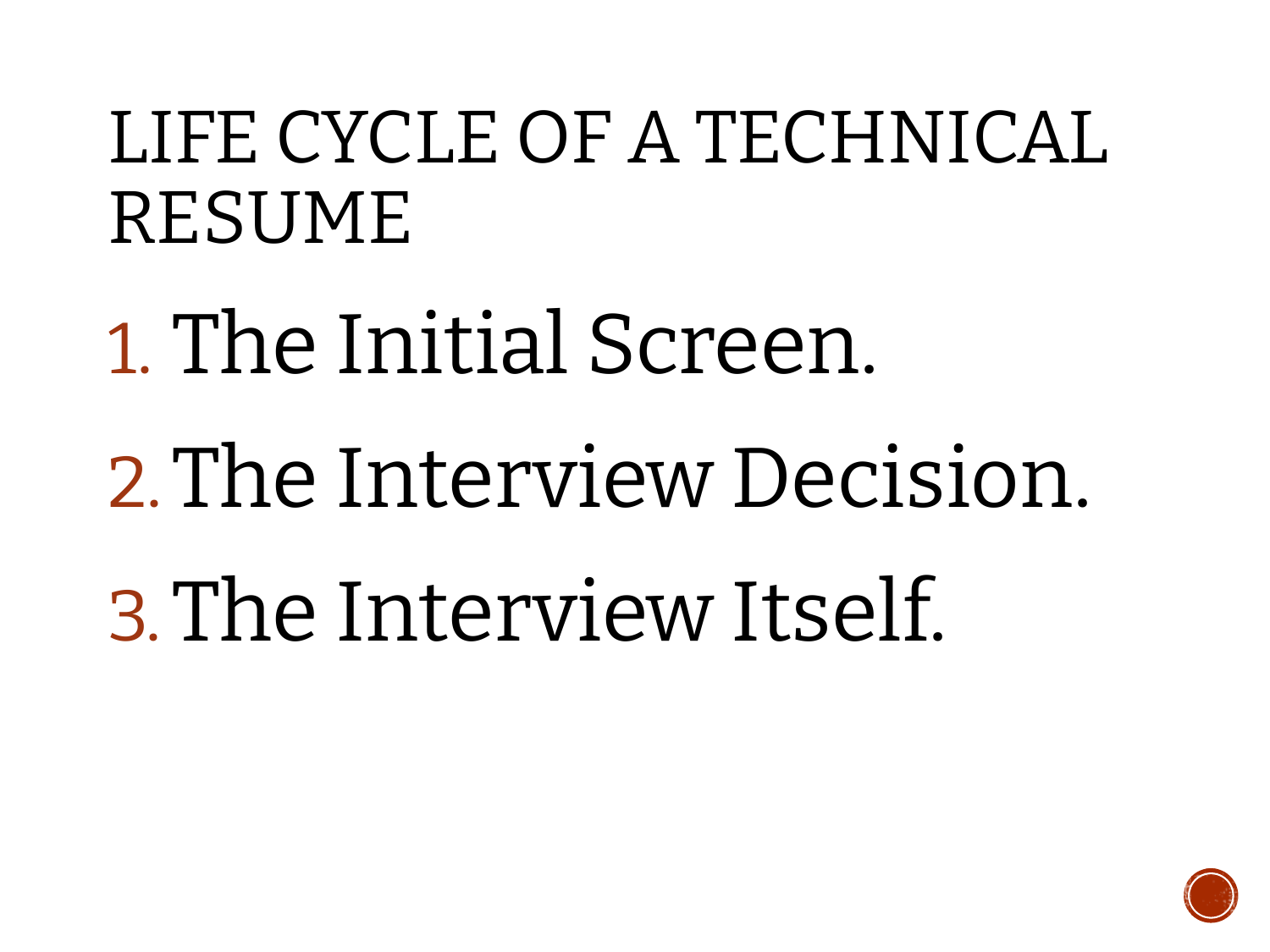

# Life Cycle of a technical resume
The Initial Screen.
The Interview Decision.
The Interview Itself.